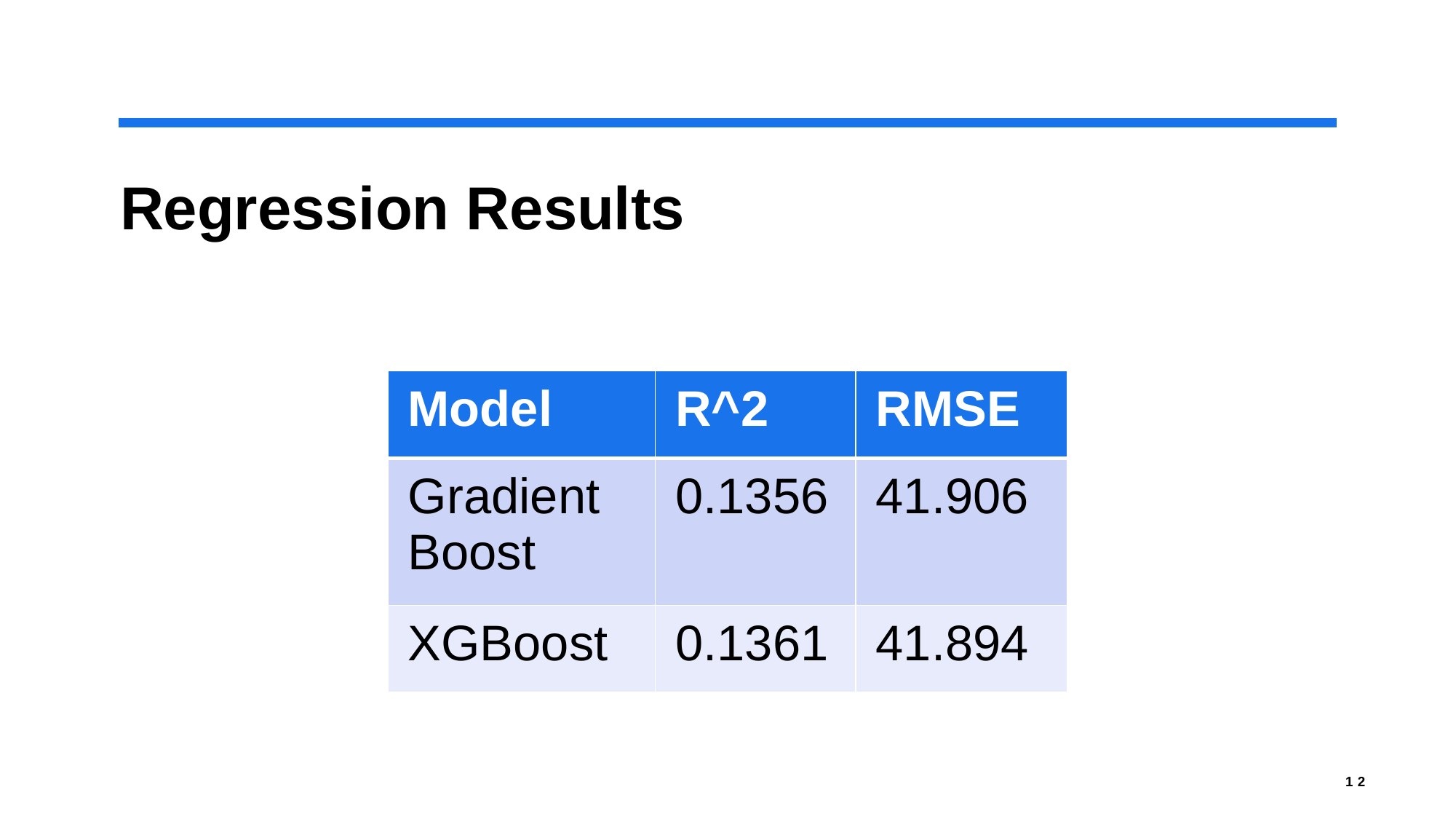

# Regression Results
| Model | R^2 | RMSE |
| --- | --- | --- |
| Gradient Boost | 0.1356 | 41.906 |
| XGBoost | 0.1361 | 41.894 |
12